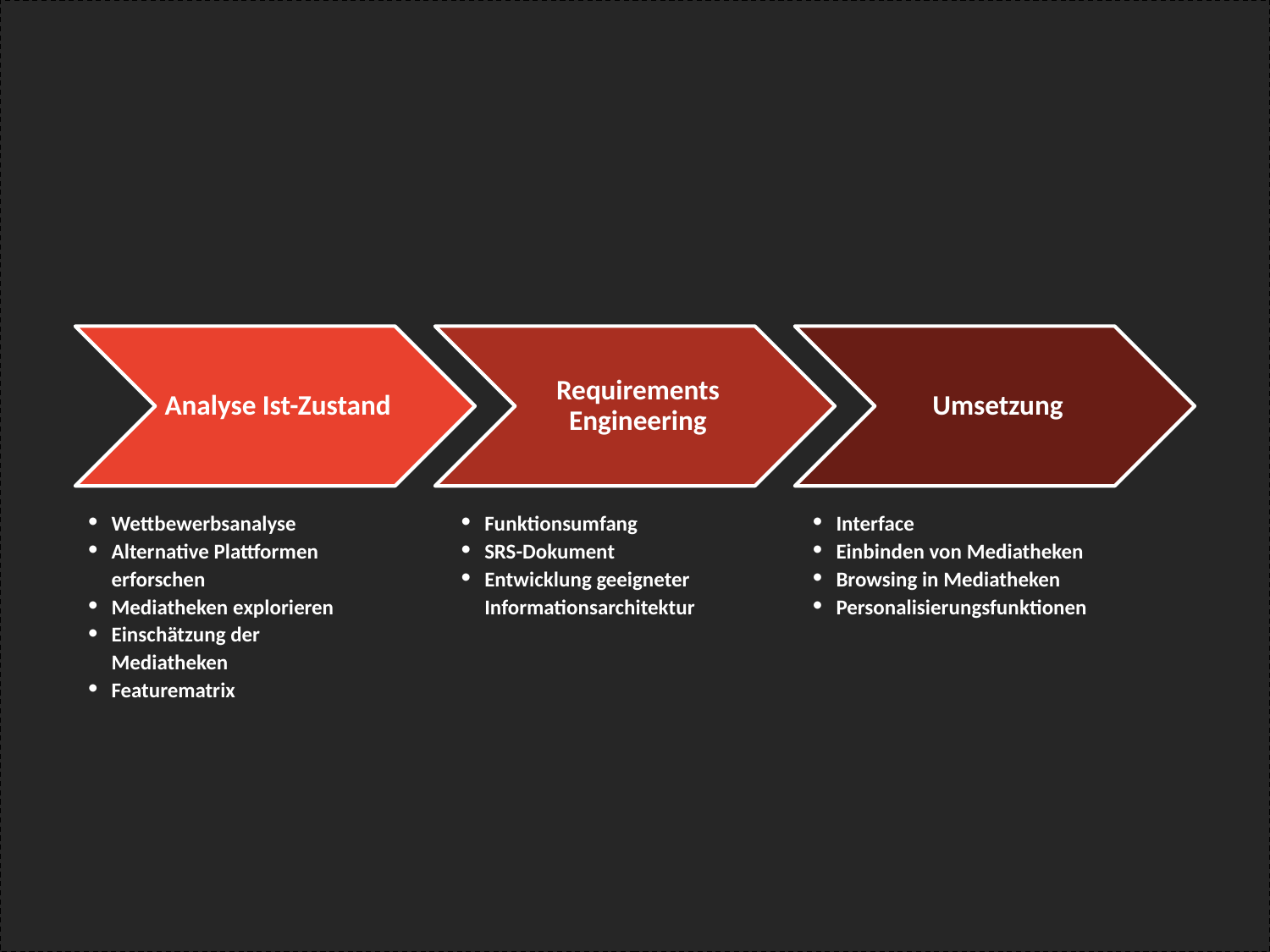

Analyse Ist-Zustand

Requirements Engineering

Umsetzung
Wettbewerbsanalyse
Alternative Plattformen erforschen
Mediatheken explorieren
Einschätzung der Mediatheken
Featurematrix

Funktionsumfang
SRS-Dokument
Entwicklung geeigneter Informationsarchitektur

Interface
Einbinden von Mediatheken
Browsing in Mediatheken
Personalisierungsfunktionen